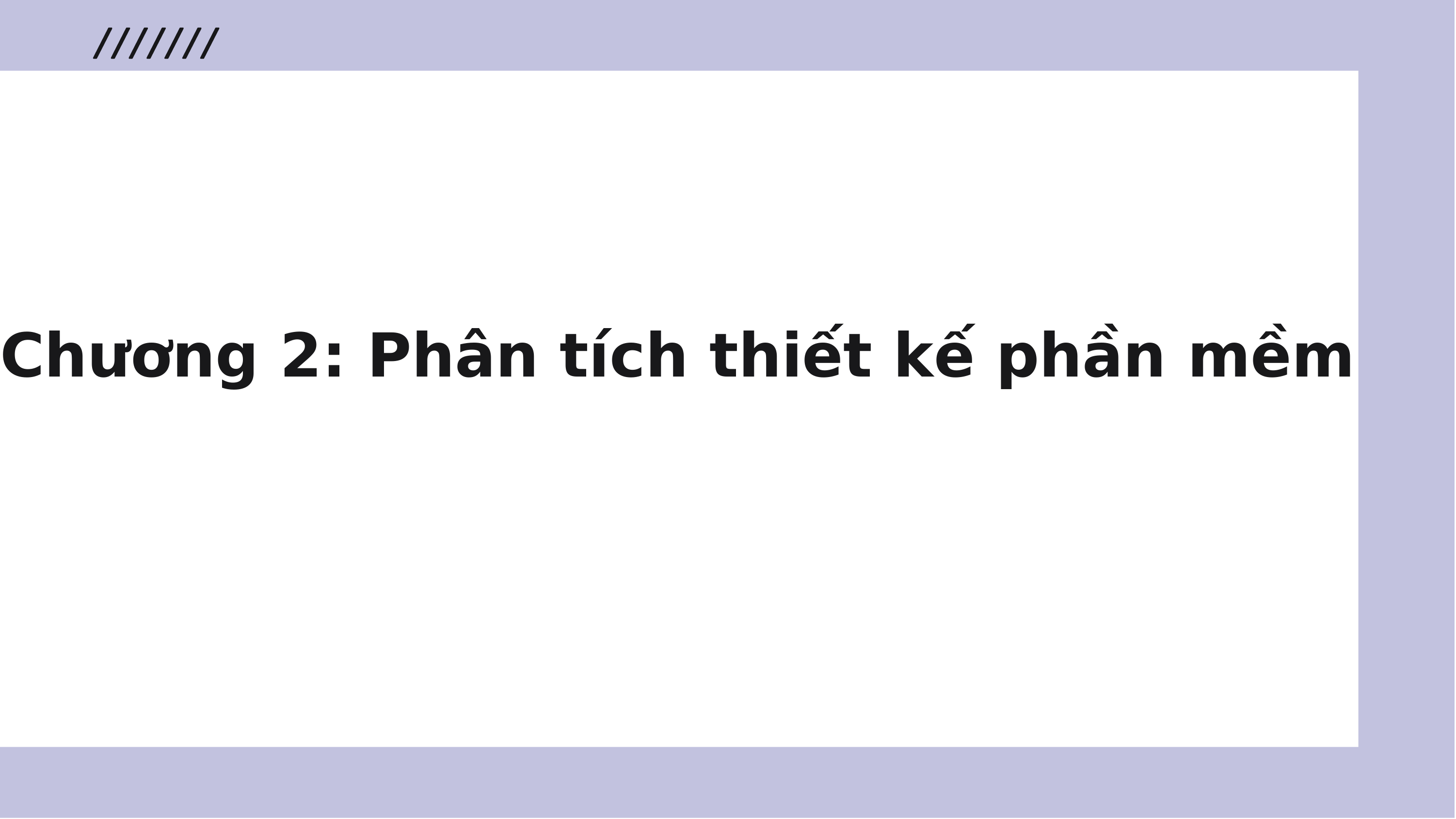

# Chương 2: Phân tích thiết kế phần mềm